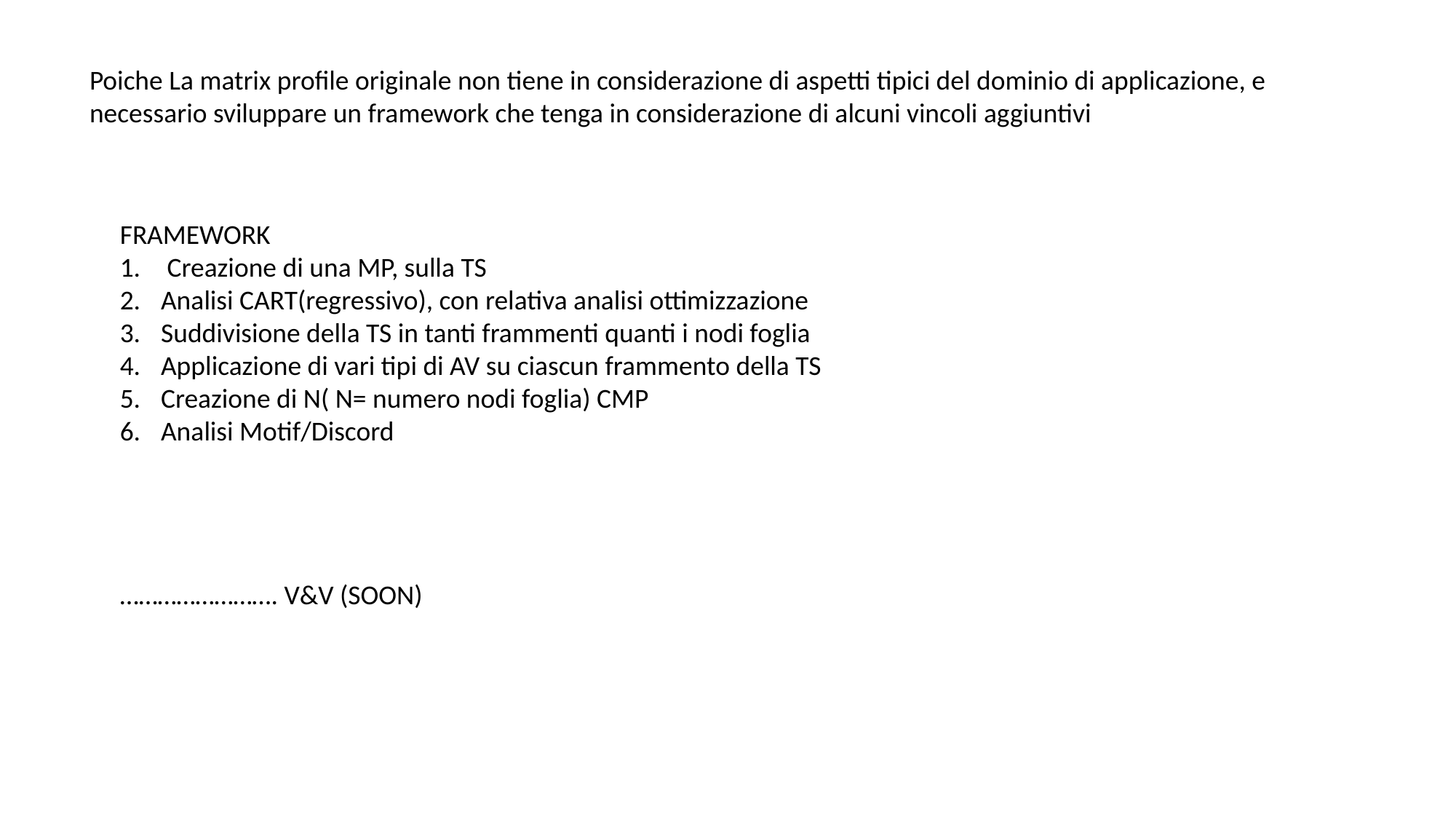

Poiche La matrix profile originale non tiene in considerazione di aspetti tipici del dominio di applicazione, e necessario sviluppare un framework che tenga in considerazione di alcuni vincoli aggiuntivi
FRAMEWORK
 Creazione di una MP, sulla TS
Analisi CART(regressivo), con relativa analisi ottimizzazione
Suddivisione della TS in tanti frammenti quanti i nodi foglia
Applicazione di vari tipi di AV su ciascun frammento della TS
Creazione di N( N= numero nodi foglia) CMP
Analisi Motif/Discord

……………………. V&V (SOON)